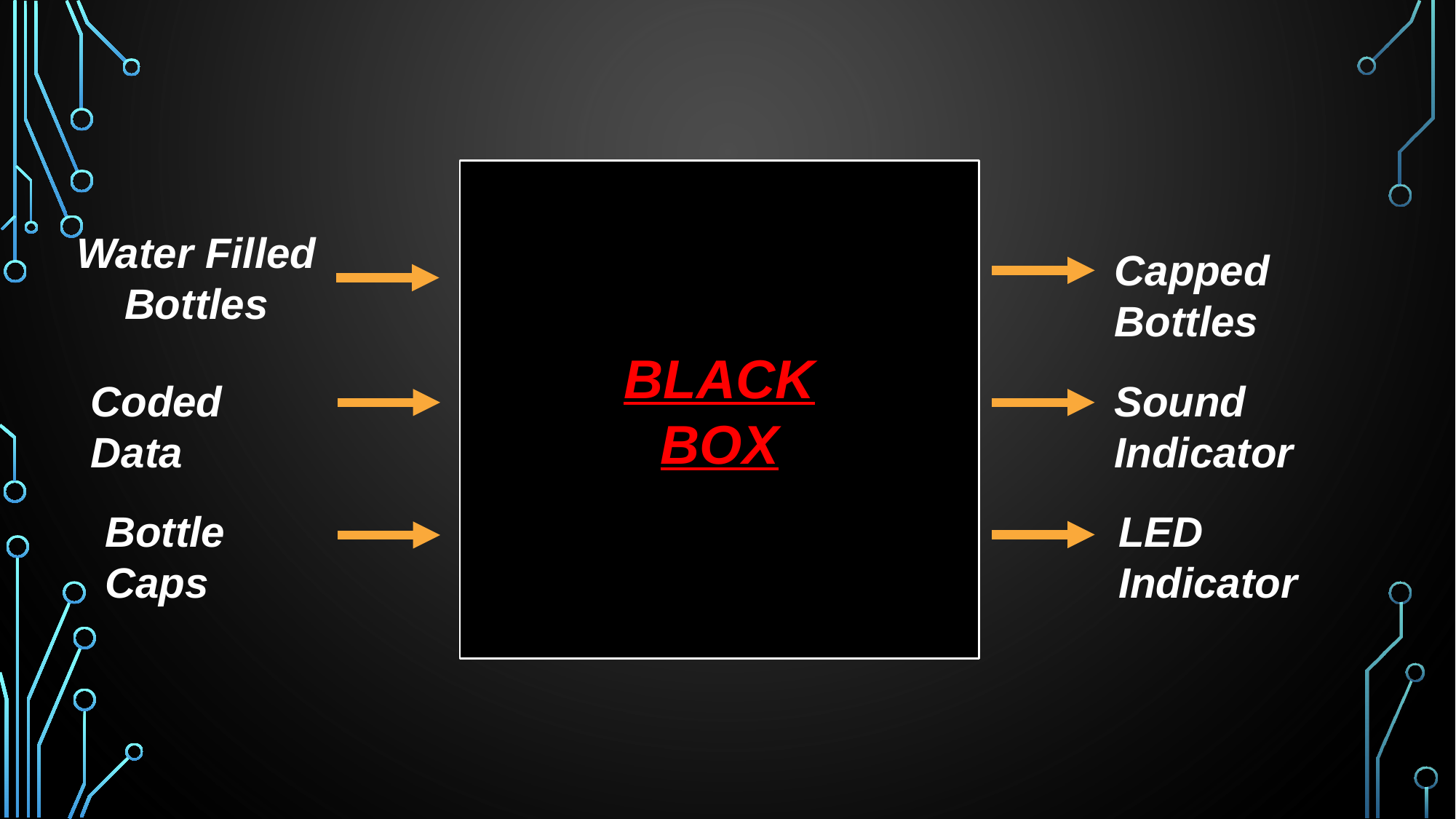

BLACK
BOX
Water Filled Bottles
Capped Bottles
Coded Data
Sound Indicator
Bottle Caps
LED Indicator